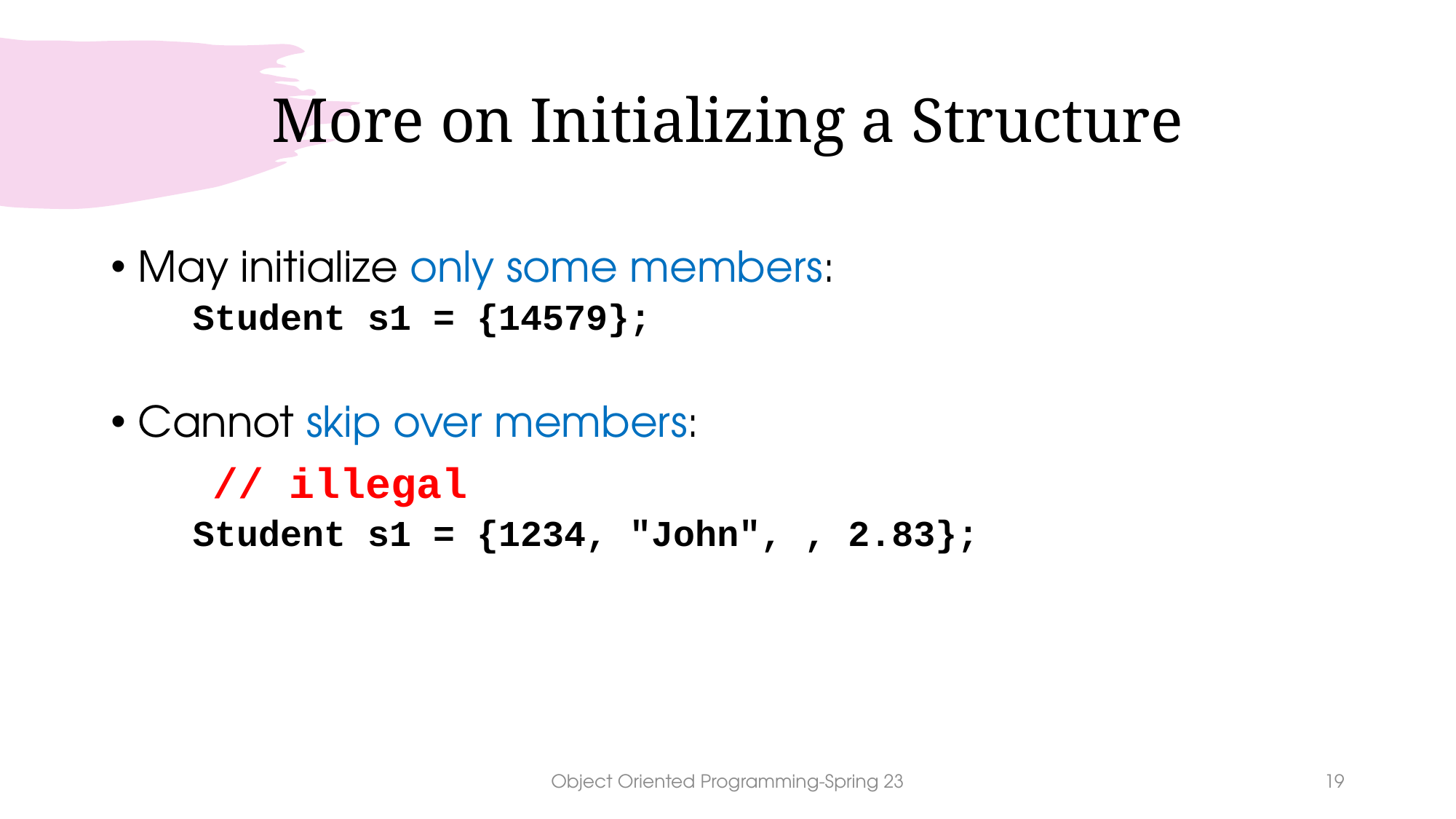

# More on Initializing a Structure
May initialize only some members:
	Student s1 = {14579};

Cannot skip over members:
    // illegal
	Student s1 = {1234, "John", , 2.83};

Object Oriented Programming-Spring 23
19